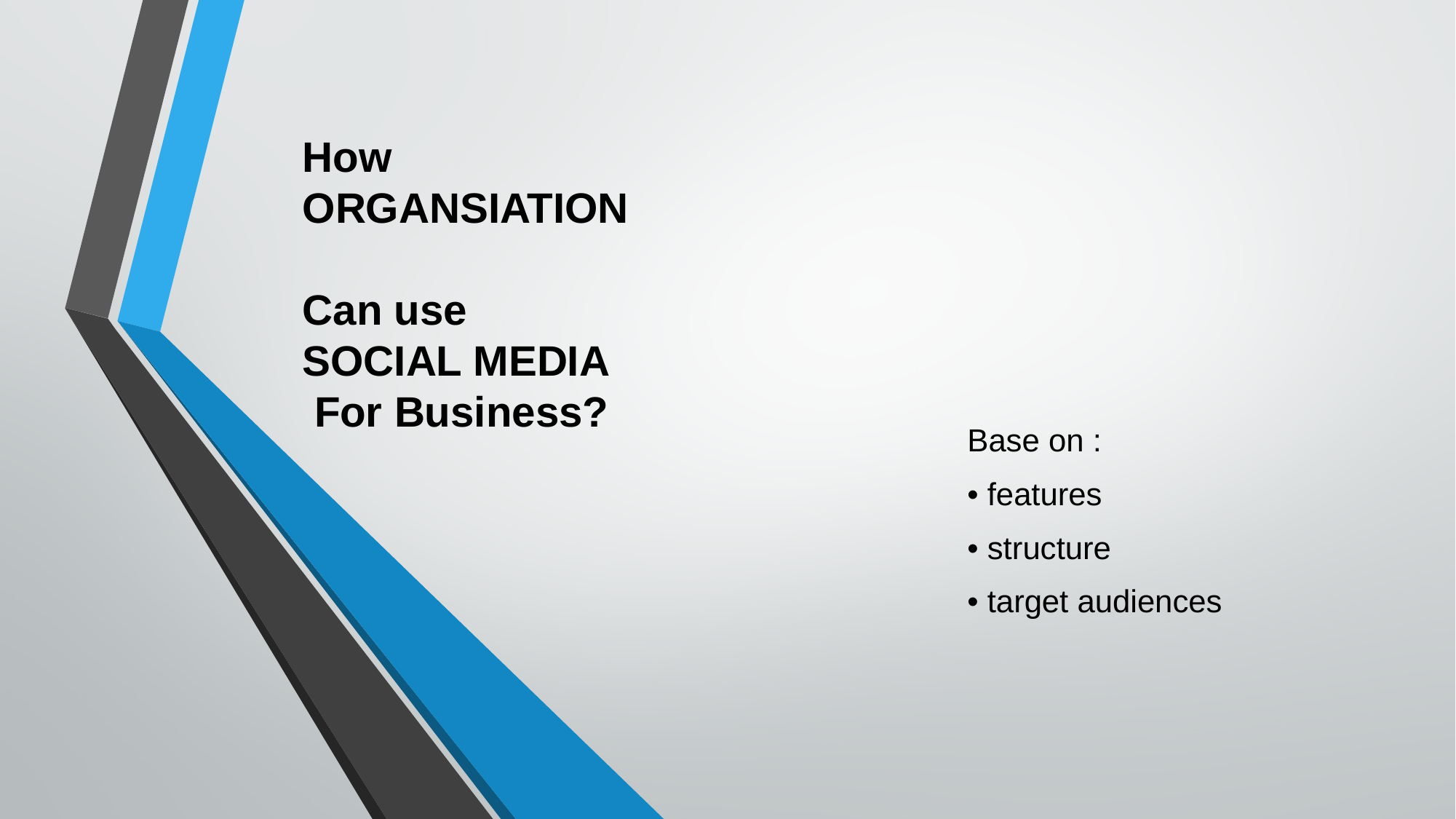

How
ORGANSIATION
Can use
SOCIAL MEDIA
 For Business?
Base on :
• features
• structure
• target audiences